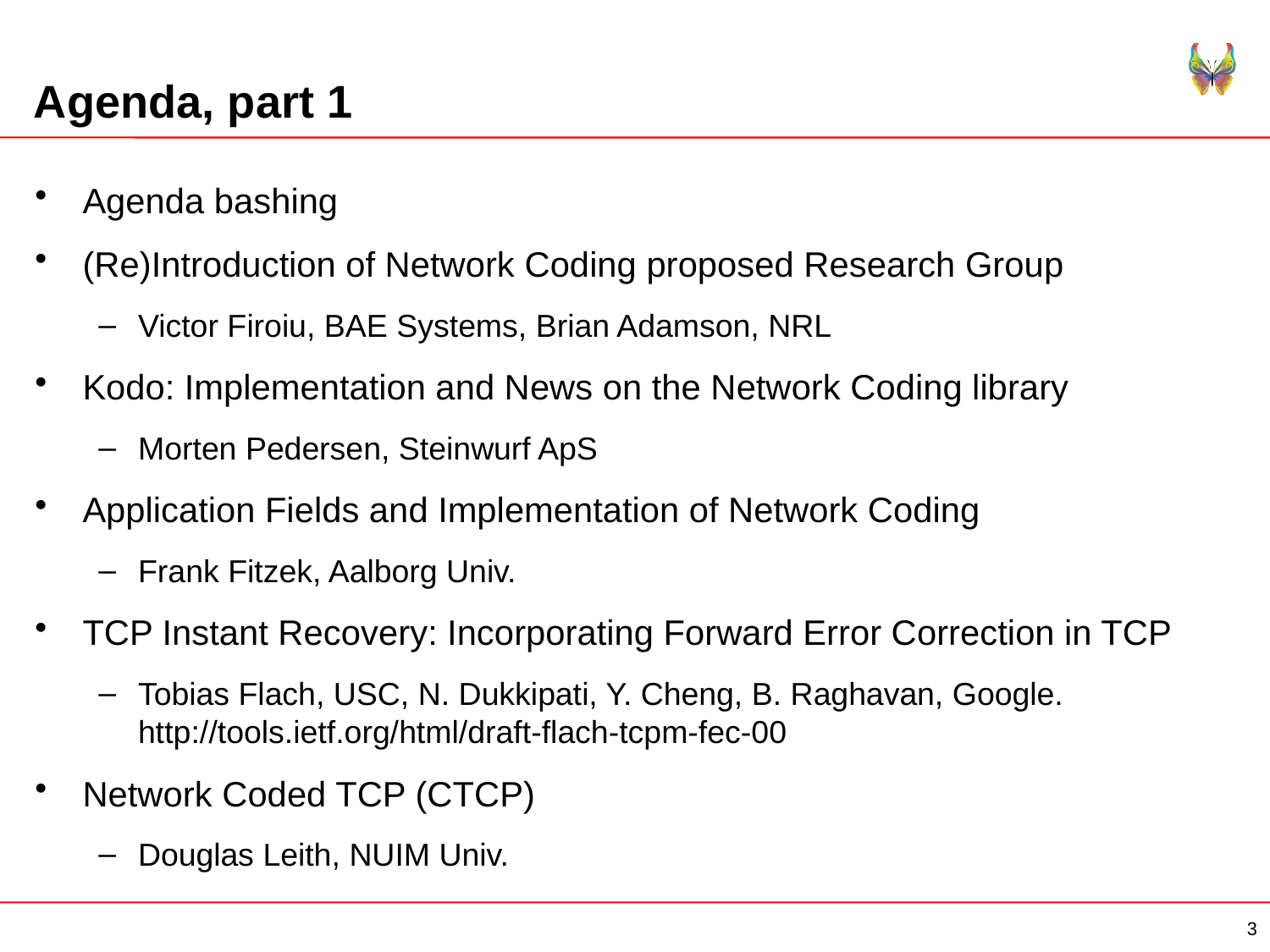

# Agenda, part 1
Agenda bashing
(Re)Introduction of Network Coding proposed Research Group
Victor Firoiu, BAE Systems, Brian Adamson, NRL
Kodo: Implementation and News on the Network Coding library
Morten Pedersen, Steinwurf ApS
Application Fields and Implementation of Network Coding
Frank Fitzek, Aalborg Univ.
TCP Instant Recovery: Incorporating Forward Error Correction in TCP
Tobias Flach, USC, N. Dukkipati, Y. Cheng, B. Raghavan, Google. http://tools.ietf.org/html/draft-flach-tcpm-fec-00
Network Coded TCP (CTCP)
Douglas Leith, NUIM Univ.

3